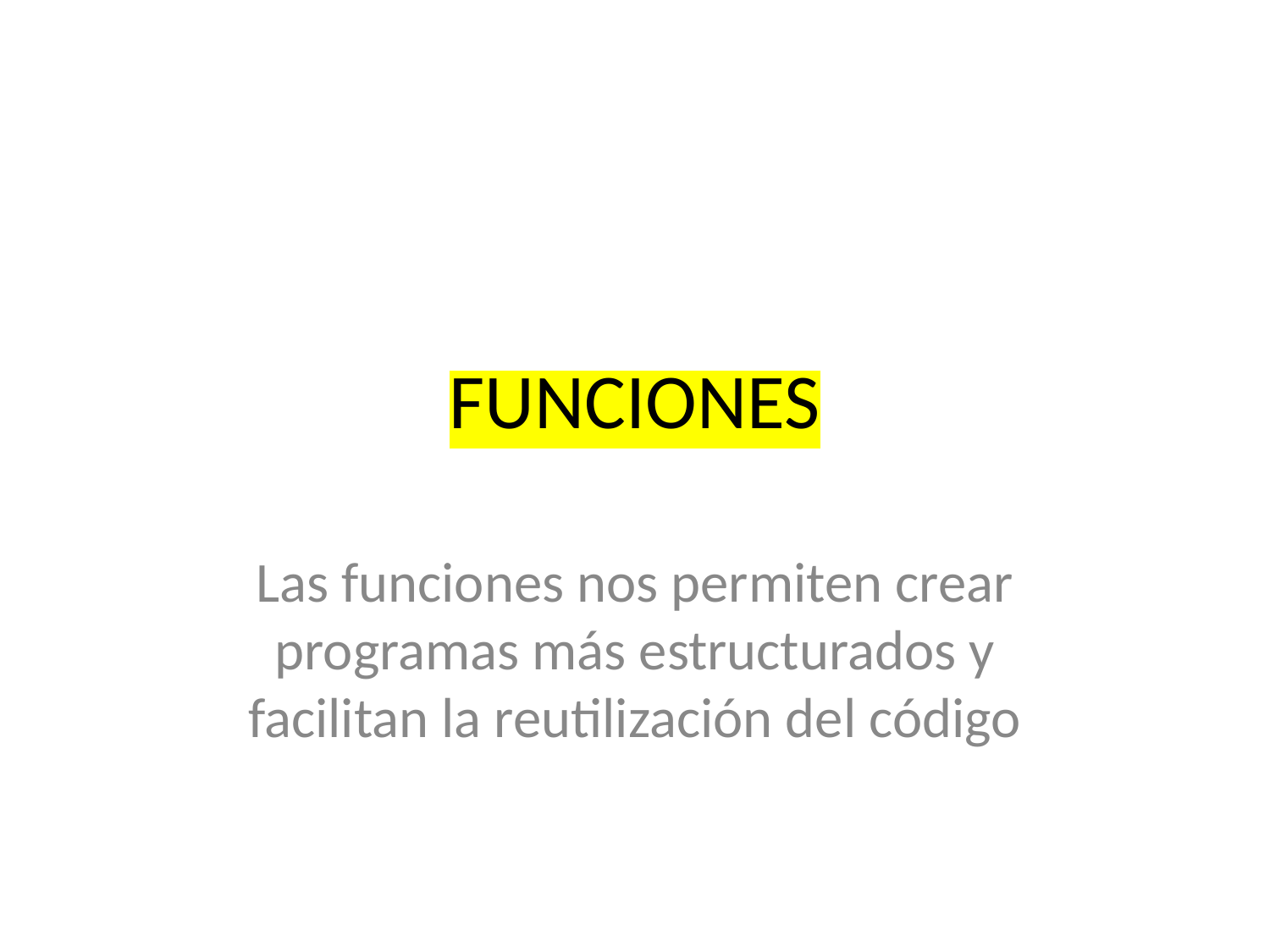

# FUNCIONES
Las funciones nos permiten crear programas más estructurados y facilitan la reutilización del código